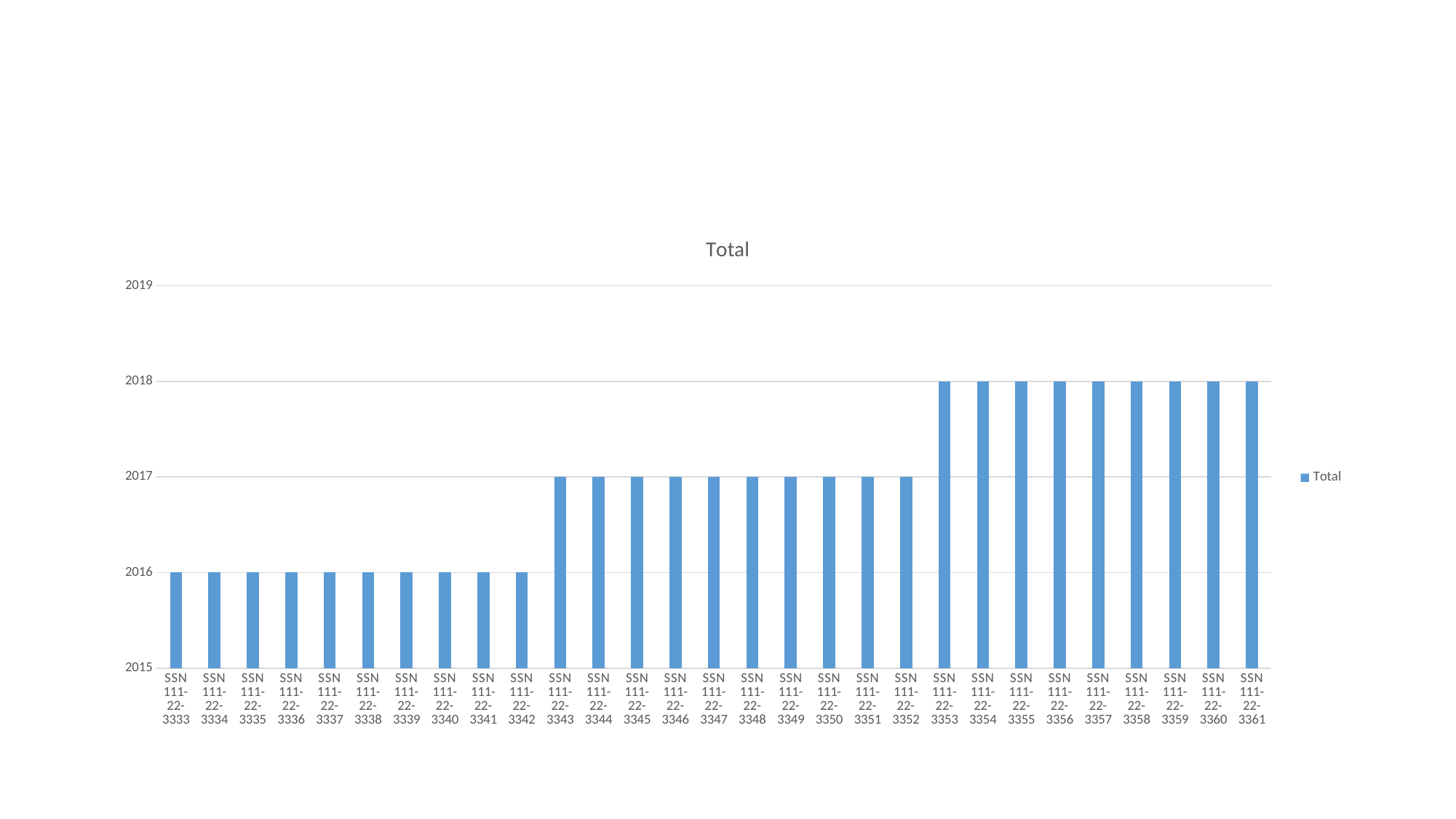

#

### Chart:

| Category | Total |
|---|---|
| SSN 111-22-3333 | 2016.0 |
| SSN 111-22-3334 | 2016.0 |
| SSN 111-22-3335 | 2016.0 |
| SSN 111-22-3336 | 2016.0 |
| SSN 111-22-3337 | 2016.0 |
| SSN 111-22-3338 | 2016.0 |
| SSN 111-22-3339 | 2016.0 |
| SSN 111-22-3340 | 2016.0 |
| SSN 111-22-3341 | 2016.0 |
| SSN 111-22-3342 | 2016.0 |
| SSN 111-22-3343 | 2017.0 |
| SSN 111-22-3344 | 2017.0 |
| SSN 111-22-3345 | 2017.0 |
| SSN 111-22-3346 | 2017.0 |
| SSN 111-22-3347 | 2017.0 |
| SSN 111-22-3348 | 2017.0 |
| SSN 111-22-3349 | 2017.0 |
| SSN 111-22-3350 | 2017.0 |
| SSN 111-22-3351 | 2017.0 |
| SSN 111-22-3352 | 2017.0 |
| SSN 111-22-3353 | 2018.0 |
| SSN 111-22-3354 | 2018.0 |
| SSN 111-22-3355 | 2018.0 |
| SSN 111-22-3356 | 2018.0 |
| SSN 111-22-3357 | 2018.0 |
| SSN 111-22-3358 | 2018.0 |
| SSN 111-22-3359 | 2018.0 |
| SSN 111-22-3360 | 2018.0 |
| SSN 111-22-3361 | 2018.0 |